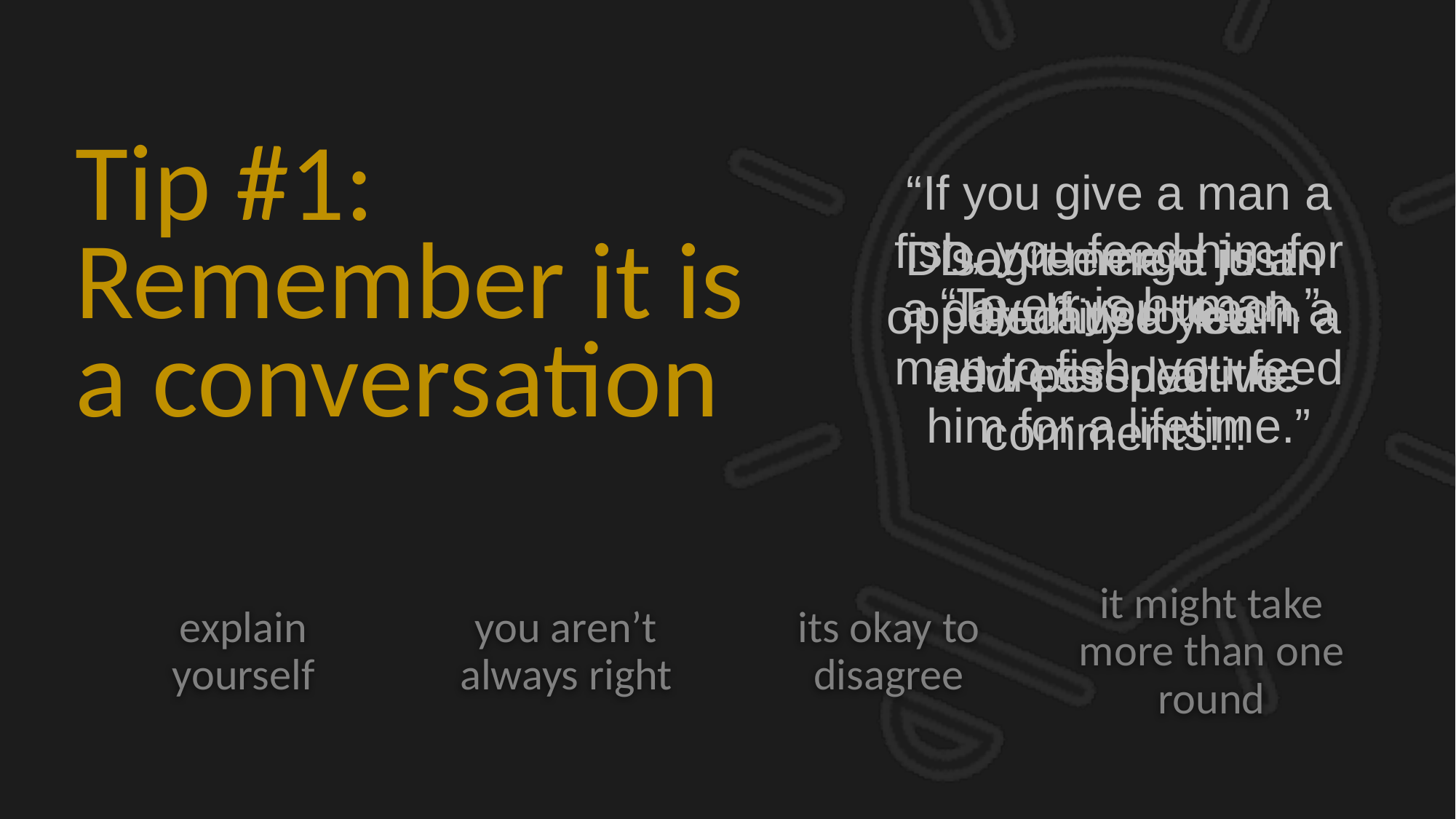

Tip #1:
Remember it is
a conversation
“If you give a man a fish, you feed him for a day. If you teach a man to fish, you feed him for a lifetime.”
Disagreement is an opportunity to learn a new perspective.
Don’t merge just because you addressed all the comments!!!
“To err is human.”
explain yourself
you aren’t always right
its okay to disagree
it might take more than one round